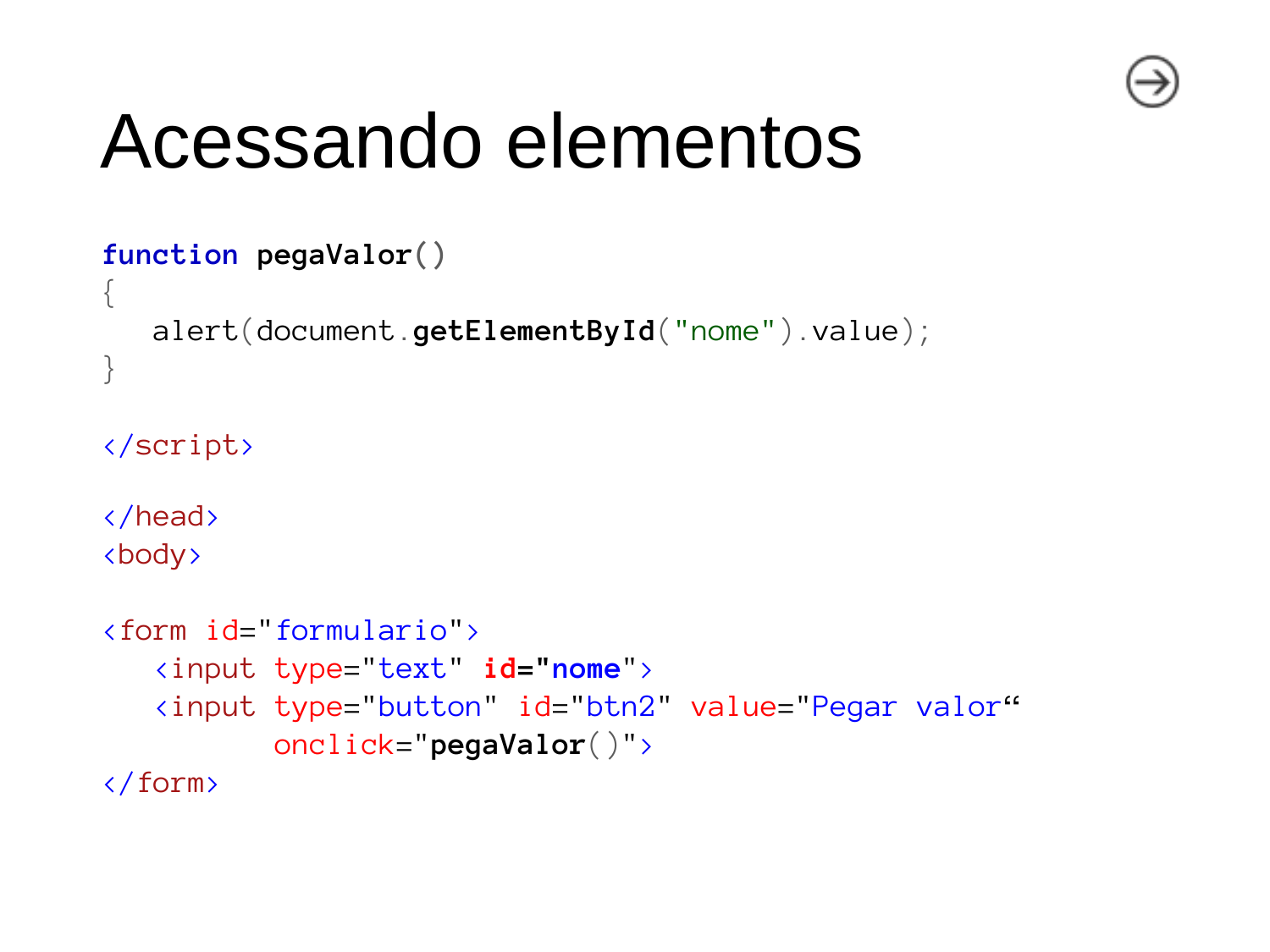

# Acessando elementos
function pegaValor()
{
   alert(document.getElementById("nome").value);
}

</script>

</head>
<body>

<form id="formulario">
   <input type="text" id="nome">
   <input type="button" id="btn2" value="Pegar valor“
          onclick="pegaValor()">
</form>